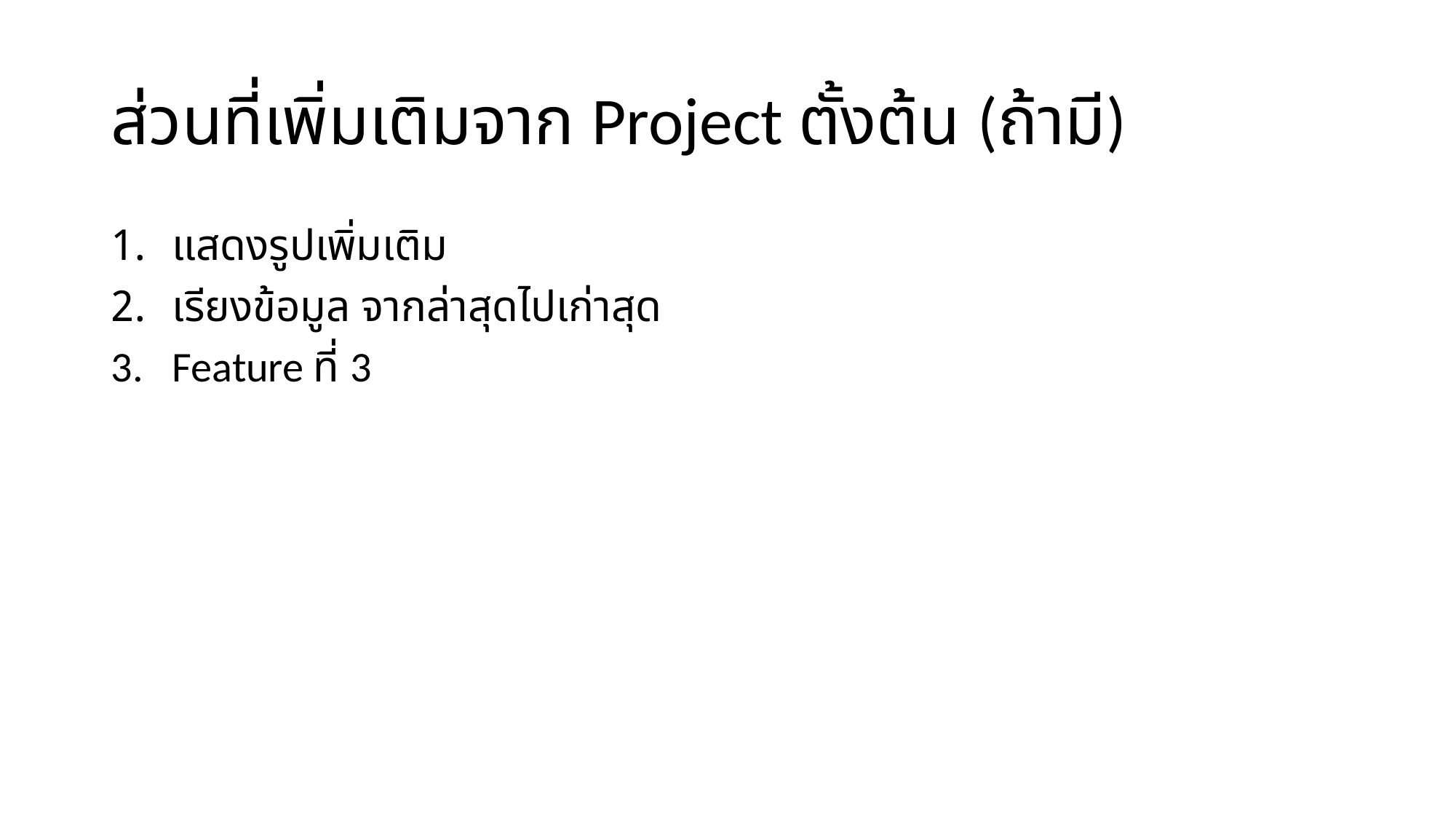

# ส่วนที่เพิ่มเติมจาก Project ตั้งต้น (ถ้ามี)
แสดงรูปเพิ่มเติม
เรียงข้อมูล จากล่าสุดไปเก่าสุด
Feature ที่ 3